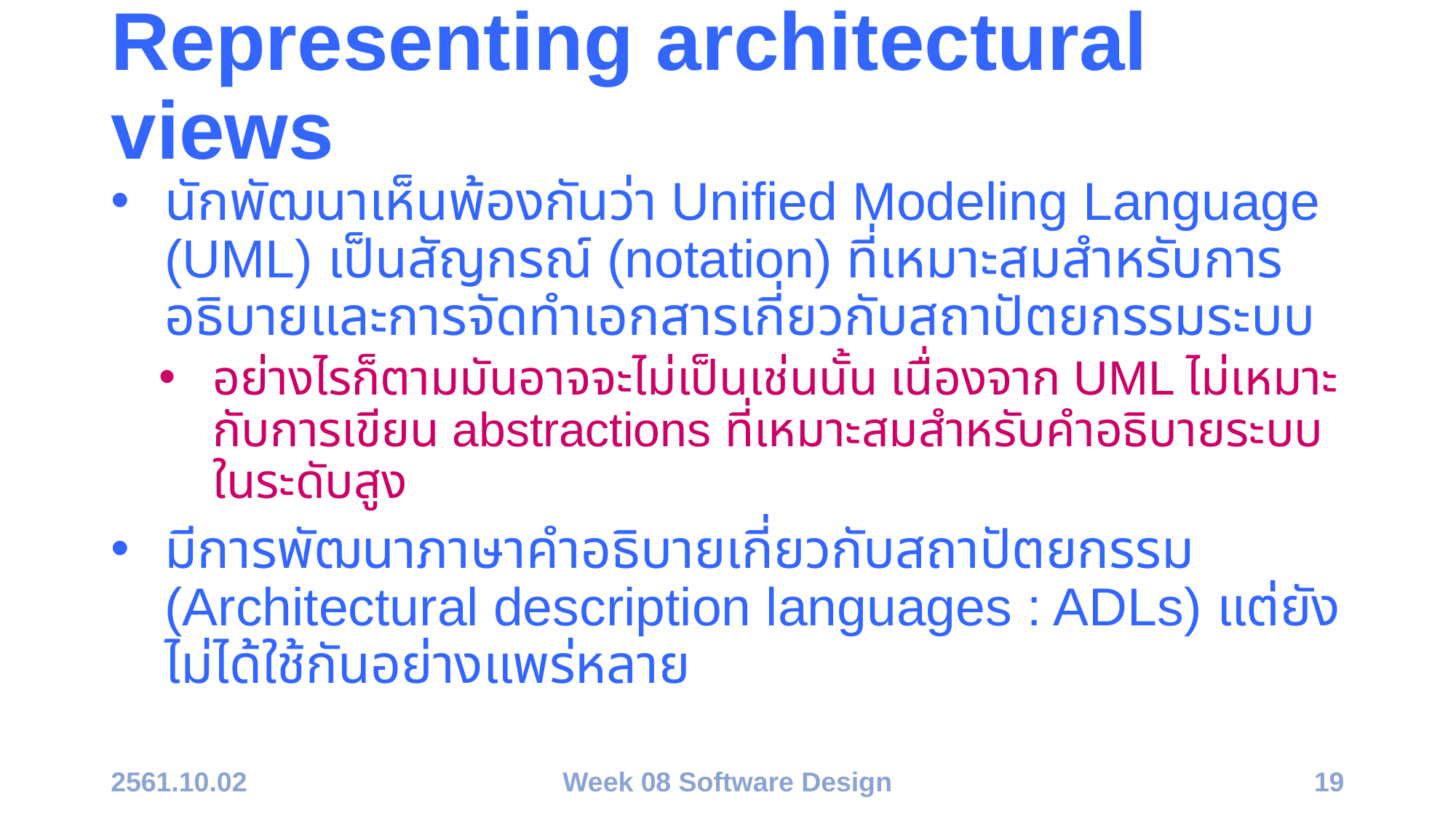

# Representing architectural views
นักพัฒนาเห็นพ้องกันว่า Unified Modeling Language (UML) เป็นสัญกรณ์ (notation) ที่เหมาะสมสำหรับการอธิบายและการจัดทำเอกสารเกี่ยวกับสถาปัตยกรรมระบบ
อย่างไรก็ตามมันอาจจะไม่เป็นเช่นนั้น เนื่องจาก UML ไม่เหมาะกับการเขียน abstractions ที่เหมาะสมสำหรับคำอธิบายระบบในระดับสูง
มีการพัฒนาภาษาคำอธิบายเกี่ยวกับสถาปัตยกรรม (Architectural description languages : ADLs) แต่ยังไม่ได้ใช้กันอย่างแพร่หลาย
2561.10.02
Week 08 Software Design
19